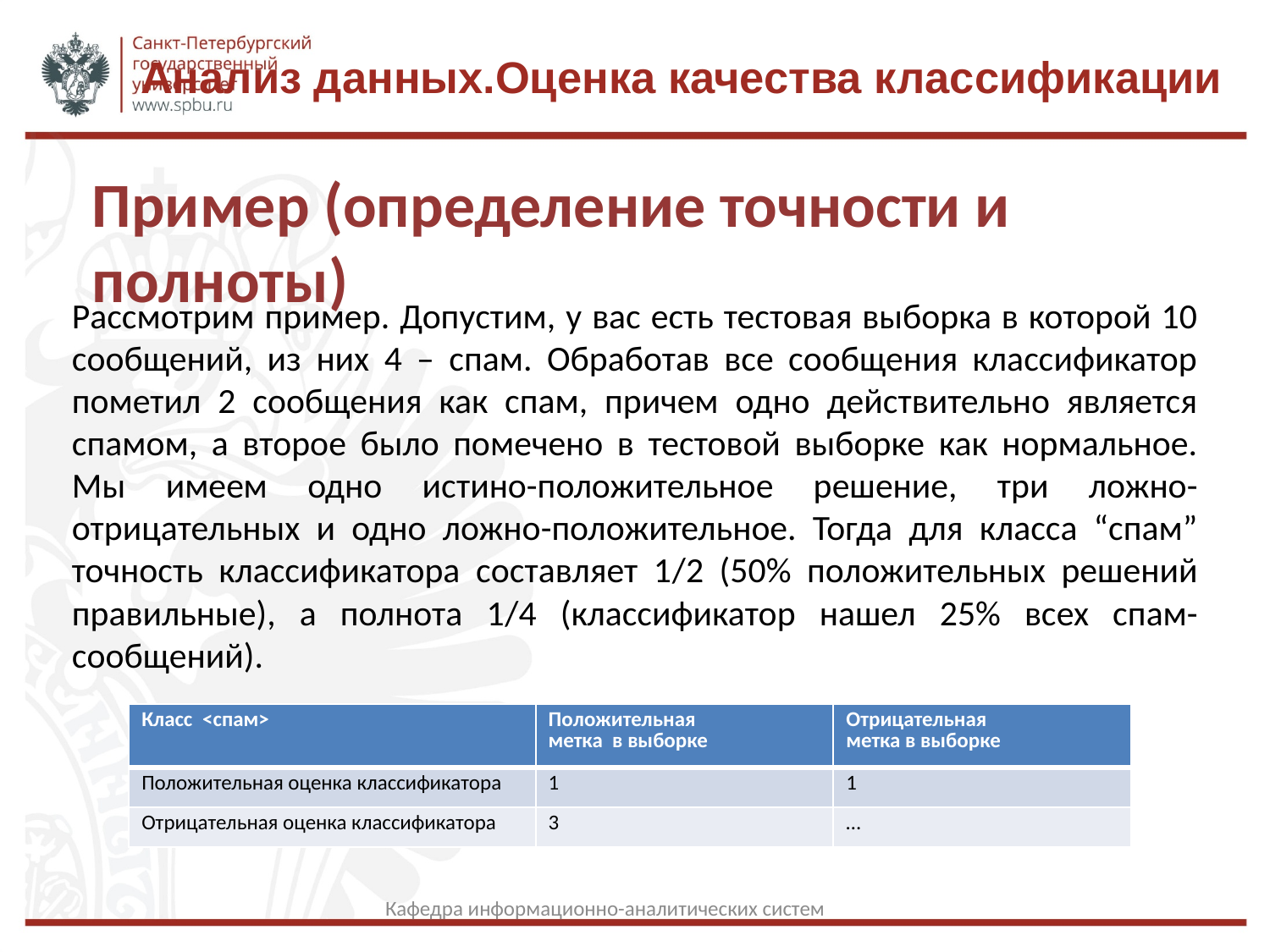

Анализ данных.Оценка качества классификации
Пример (определение точности и полноты)

Рассмотрим пример. Допустим, у вас есть тестовая выборка в которой 10 сообщений, из них 4 – спам. Обработав все сообщения классификатор пометил 2 сообщения как спам, причем одно действительно является спамом, а второе было помечено в тестовой выборке как нормальное. Мы имеем одно истино-положительное решение, три ложно-отрицательных и одно ложно-положительное. Тогда для класса “спам” точность классификатора составляет 1/2 (50% положительных решений правильные), а полнота 1/4 (классификатор нашел 25% всех спам-сообщений).

| Класс <спам> | Положительная метка в выборке | Отрицательная метка в выборке |
| --- | --- | --- |
| Положительная оценка классификатора | 1 | 1 |
| Отрицательная оценка классификатора | 3 | … |
Кафедра информационно-аналитических систем